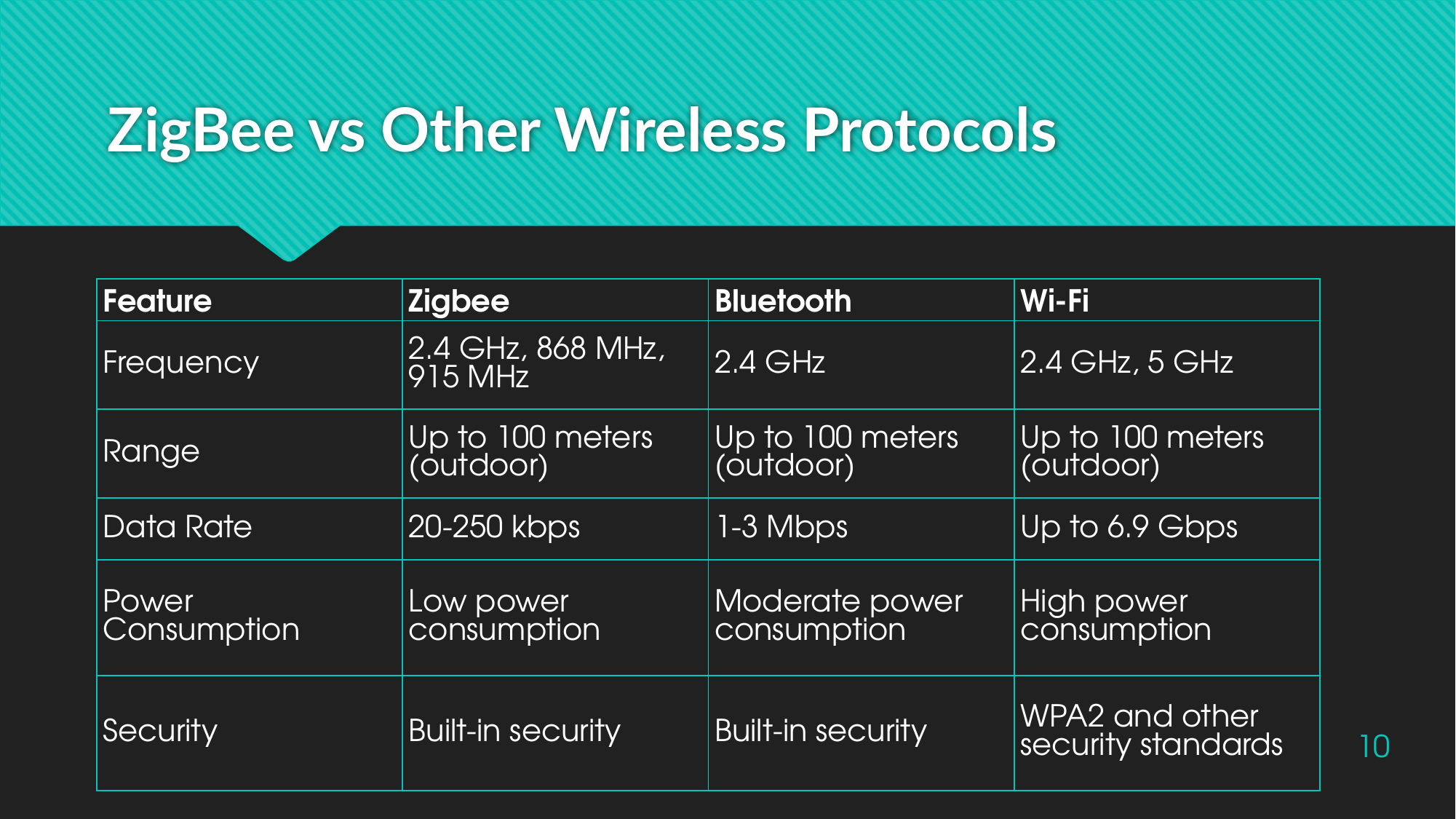

# ZigBee vs Other Wireless Protocols
| Feature | Zigbee | Bluetooth | Wi-Fi |
| --- | --- | --- | --- |
| Frequency | 2.4 GHz, 868 MHz, 915 MHz | 2.4 GHz | 2.4 GHz, 5 GHz |
| Range | Up to 100 meters (outdoor) | Up to 100 meters (outdoor) | Up to 100 meters (outdoor) |
| Data Rate | 20-250 kbps | 1-3 Mbps | Up to 6.9 Gbps |
| Power Consumption | Low power consumption | Moderate power consumption | High power consumption |
| Security | Built-in security | Built-in security | WPA2 and other security standards |
10